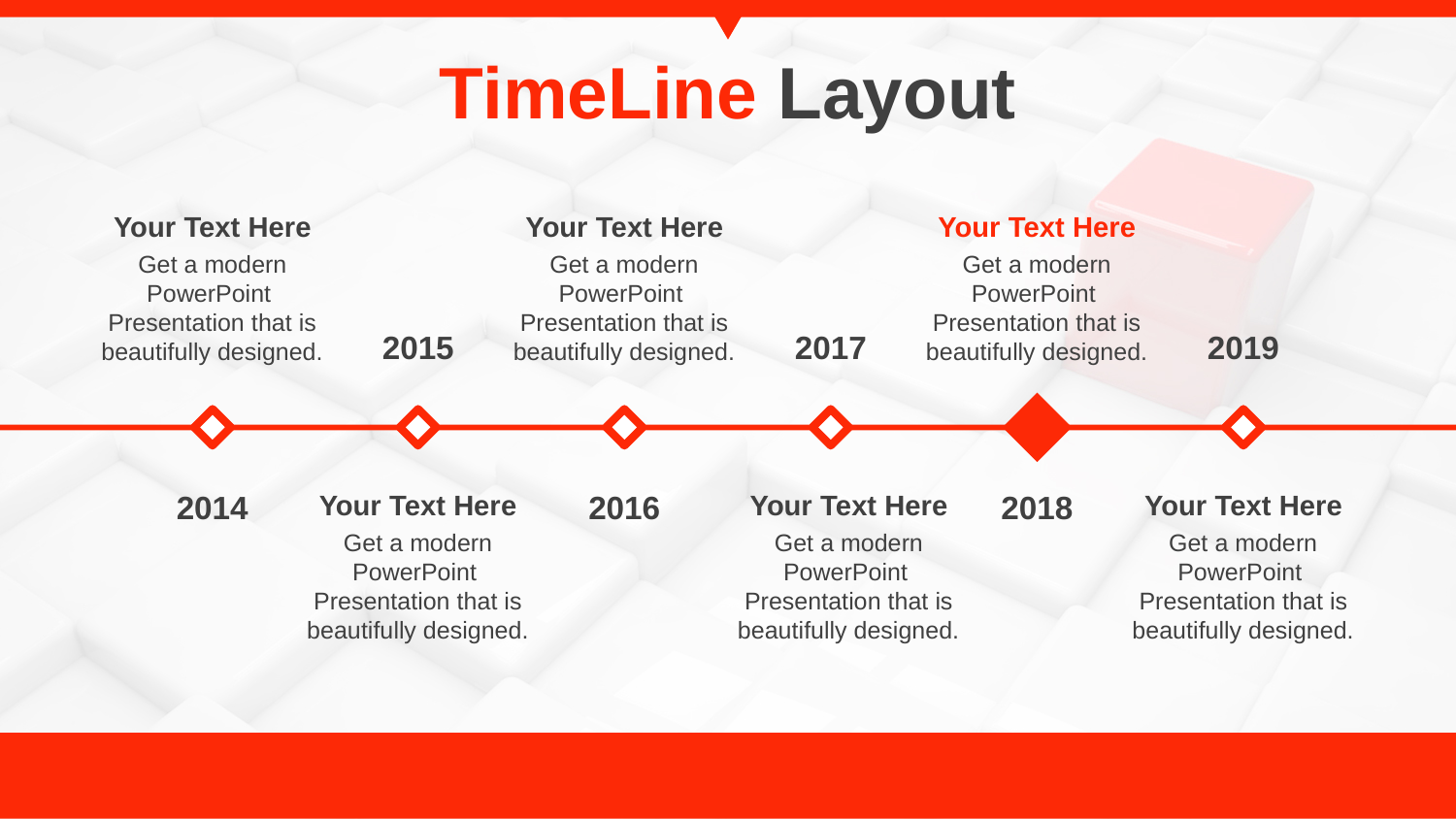

# TimeLine Layout
Your Text Here
Get a modern PowerPoint  Presentation that is beautifully designed.
Your Text Here
Get a modern PowerPoint  Presentation that is beautifully designed.
Your Text Here
Get a modern PowerPoint  Presentation that is beautifully designed.
2015
2017
2019

2014
Your Text Here
Get a modern PowerPoint  Presentation that is beautifully designed.
2016
Your Text Here
Get a modern PowerPoint  Presentation that is beautifully designed.
2018
Your Text Here
Get a modern PowerPoint  Presentation that is beautifully designed.